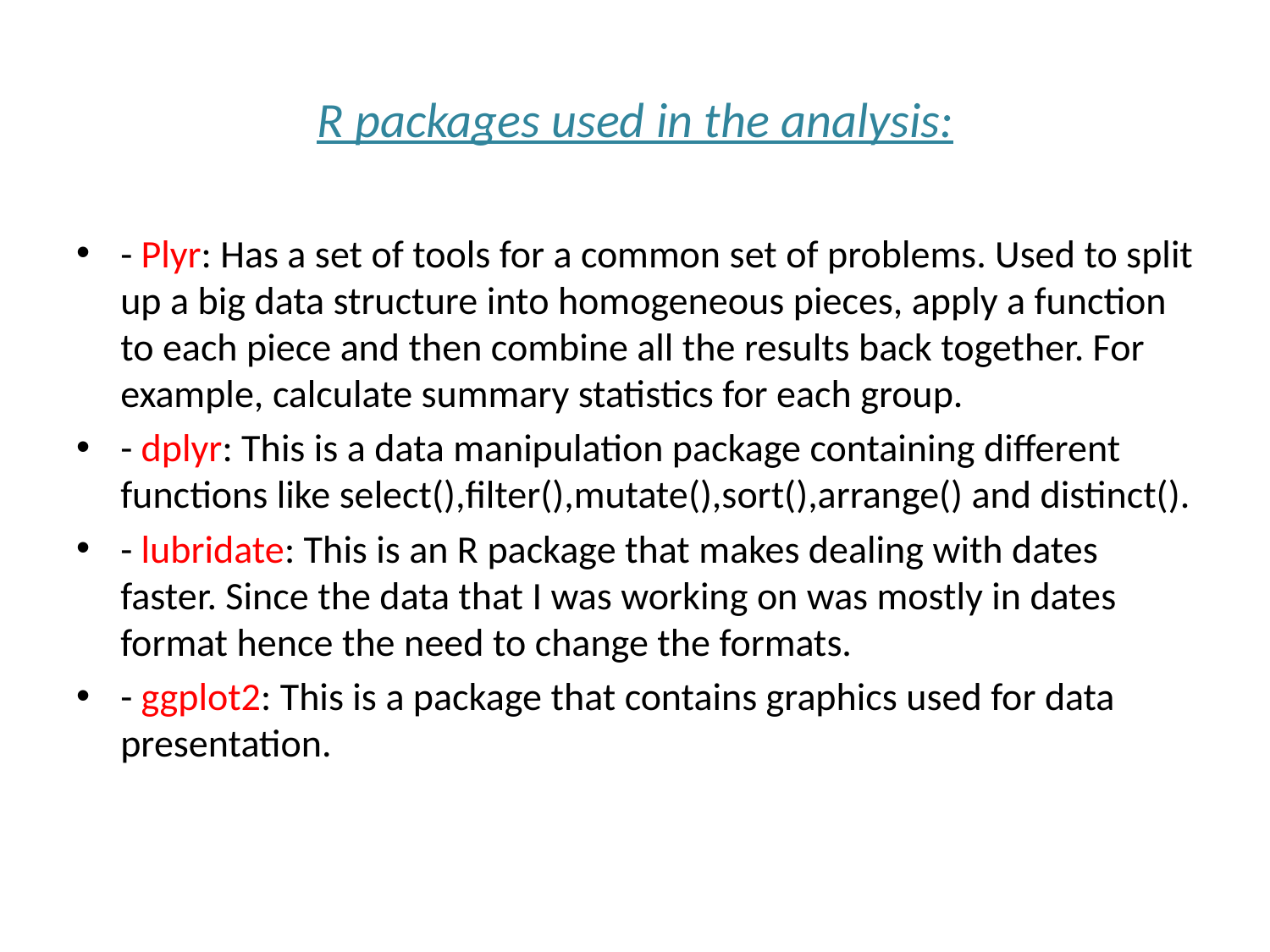

# R packages used in the analysis:
- Plyr: Has a set of tools for a common set of problems. Used to split up a big data structure into homogeneous pieces, apply a function to each piece and then combine all the results back together. For example, calculate summary statistics for each group.
- dplyr: This is a data manipulation package containing different functions like select(),filter(),mutate(),sort(),arrange() and distinct().
- lubridate: This is an R package that makes dealing with dates faster. Since the data that I was working on was mostly in dates format hence the need to change the formats.
- ggplot2: This is a package that contains graphics used for data presentation.